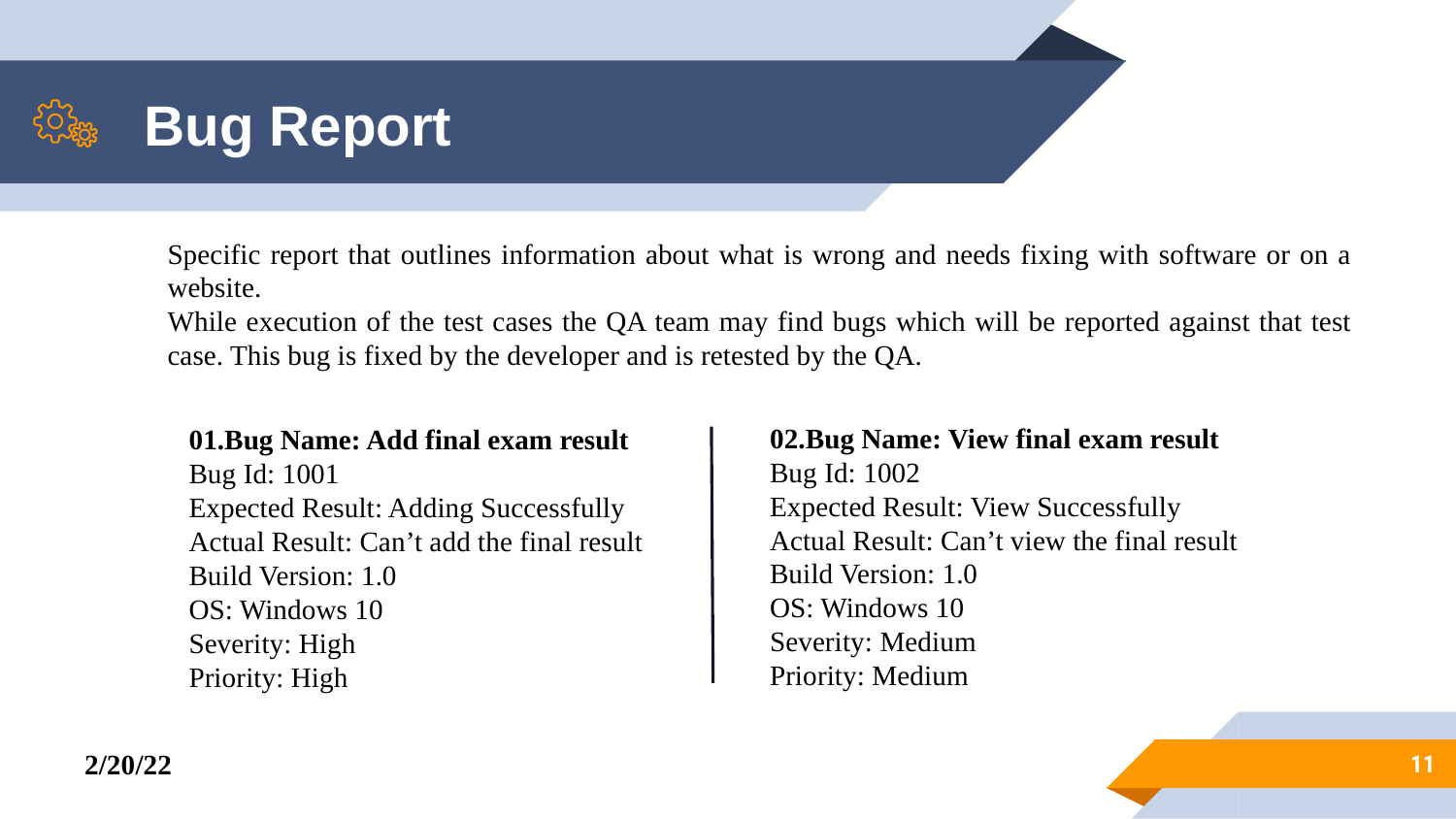

# Bug Report

Specific report that outlines information about what is wrong and needs fixing with software or on a website.
While execution of the test cases the QA team may find bugs which will be reported against that test case. This bug is fixed by the developer and is retested by the QA.
02.Bug Name: View final exam result
Bug Id: 1002
Expected Result: View Successfully
Actual Result: Can’t view the final result
Build Version: 1.0
OS: Windows 10
Severity: Medium
Priority: Medium
01.Bug Name: Add final exam result
Bug Id: 1001
Expected Result: Adding Successfully
Actual Result: Can’t add the final result
Build Version: 1.0
OS: Windows 10
Severity: High
Priority: High
11
2/20/22